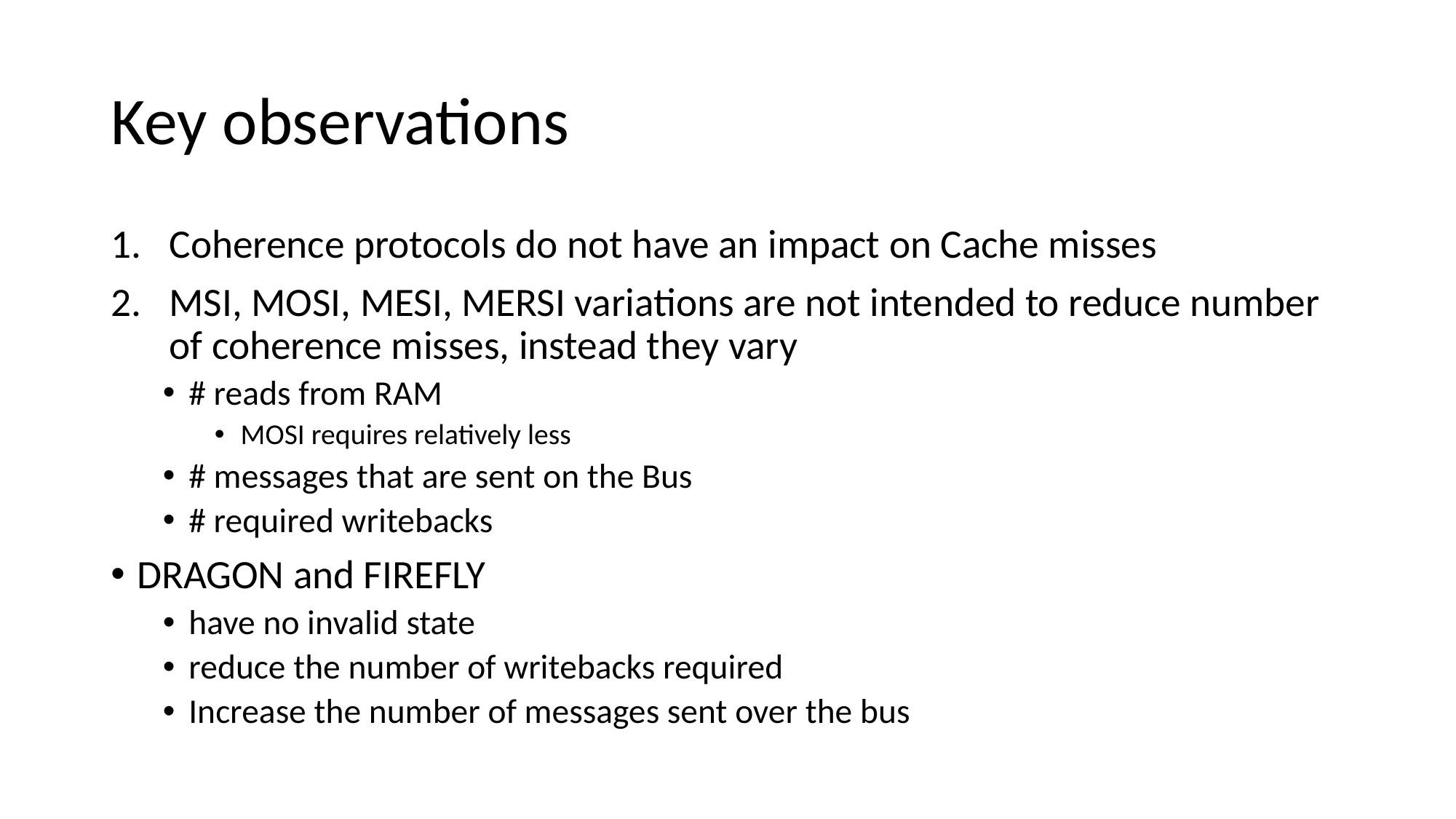

# Key observations
Coherence protocols do not have an impact on Cache misses
MSI, MOSI, MESI, MERSI variations are not intended to reduce number of coherence misses, instead they vary
# reads from RAM
MOSI requires relatively less
# messages that are sent on the Bus
# required writebacks
DRAGON and FIREFLY
have no invalid state
reduce the number of writebacks required
Increase the number of messages sent over the bus